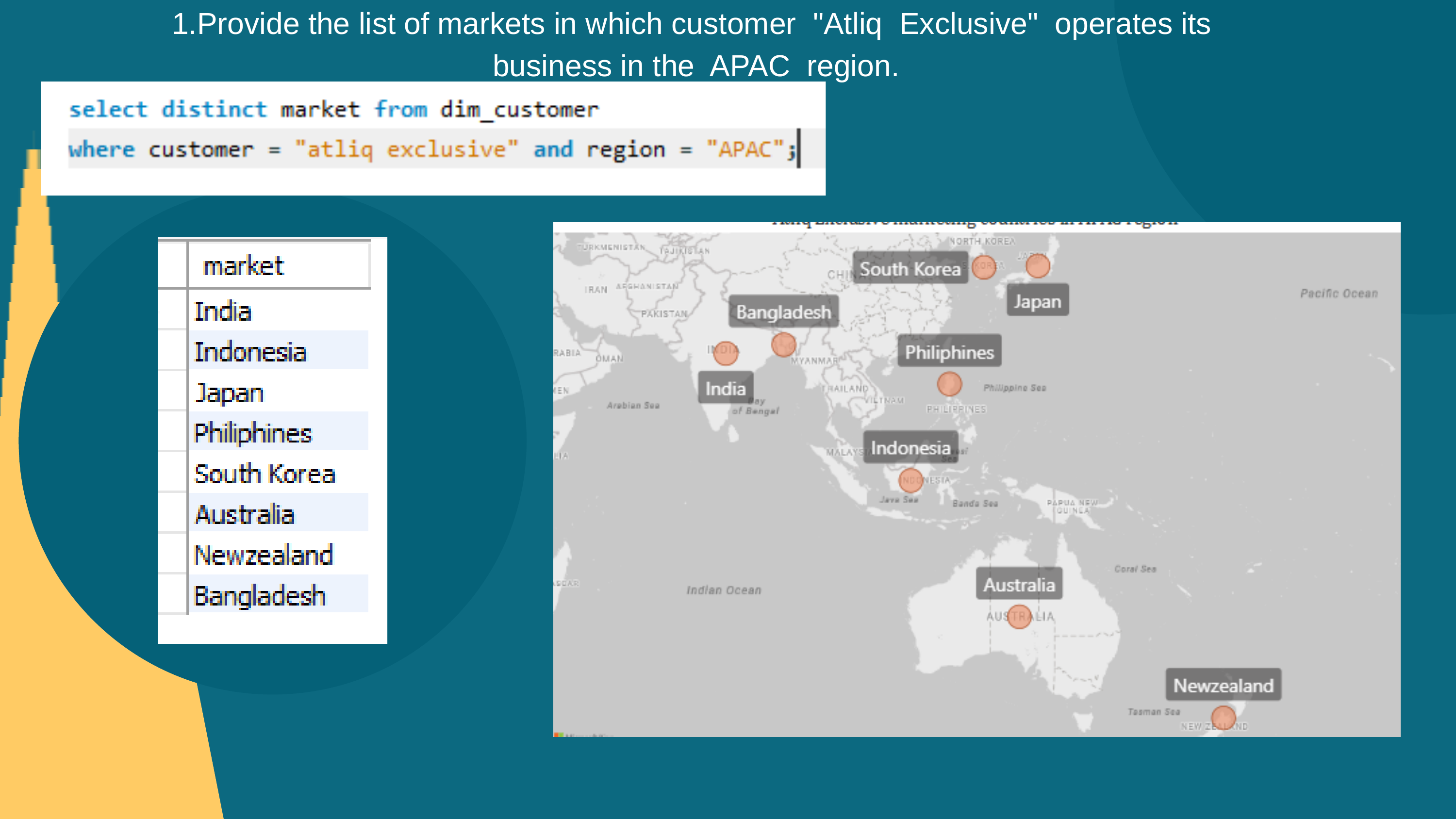

1.Provide the list of markets in which customer  "Atliq  Exclusive"  operates its
business in the  APAC  region.